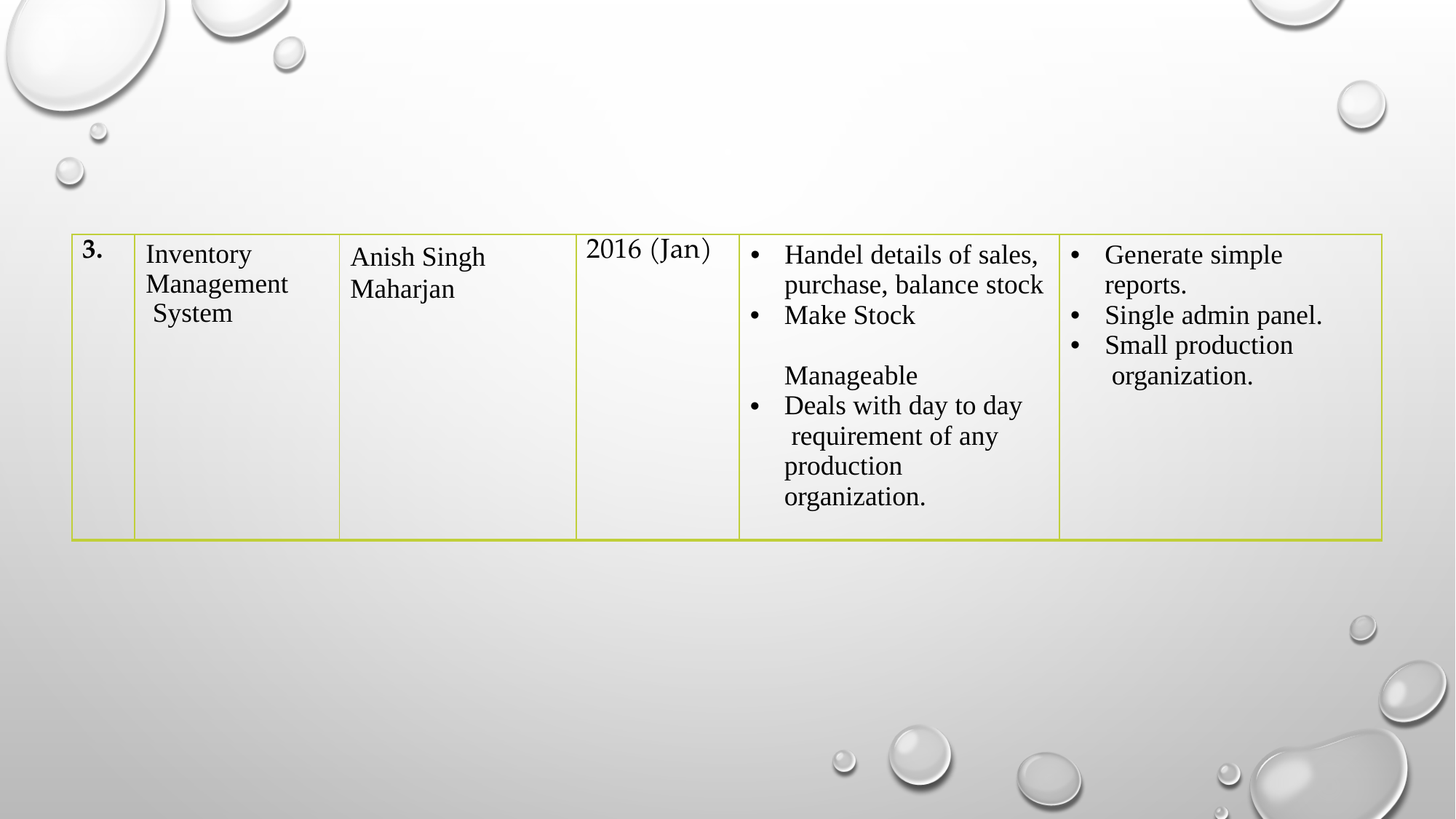

| 3. | Inventory Management System | Anish Singh Maharjan | 2016 (Jan) | Handel details of sales, purchase, balance stock Make Stock Manageable Deals with day to day requirement of any production organization. | Generate simple reports. Single admin panel. Small production organization. |
| --- | --- | --- | --- | --- | --- |